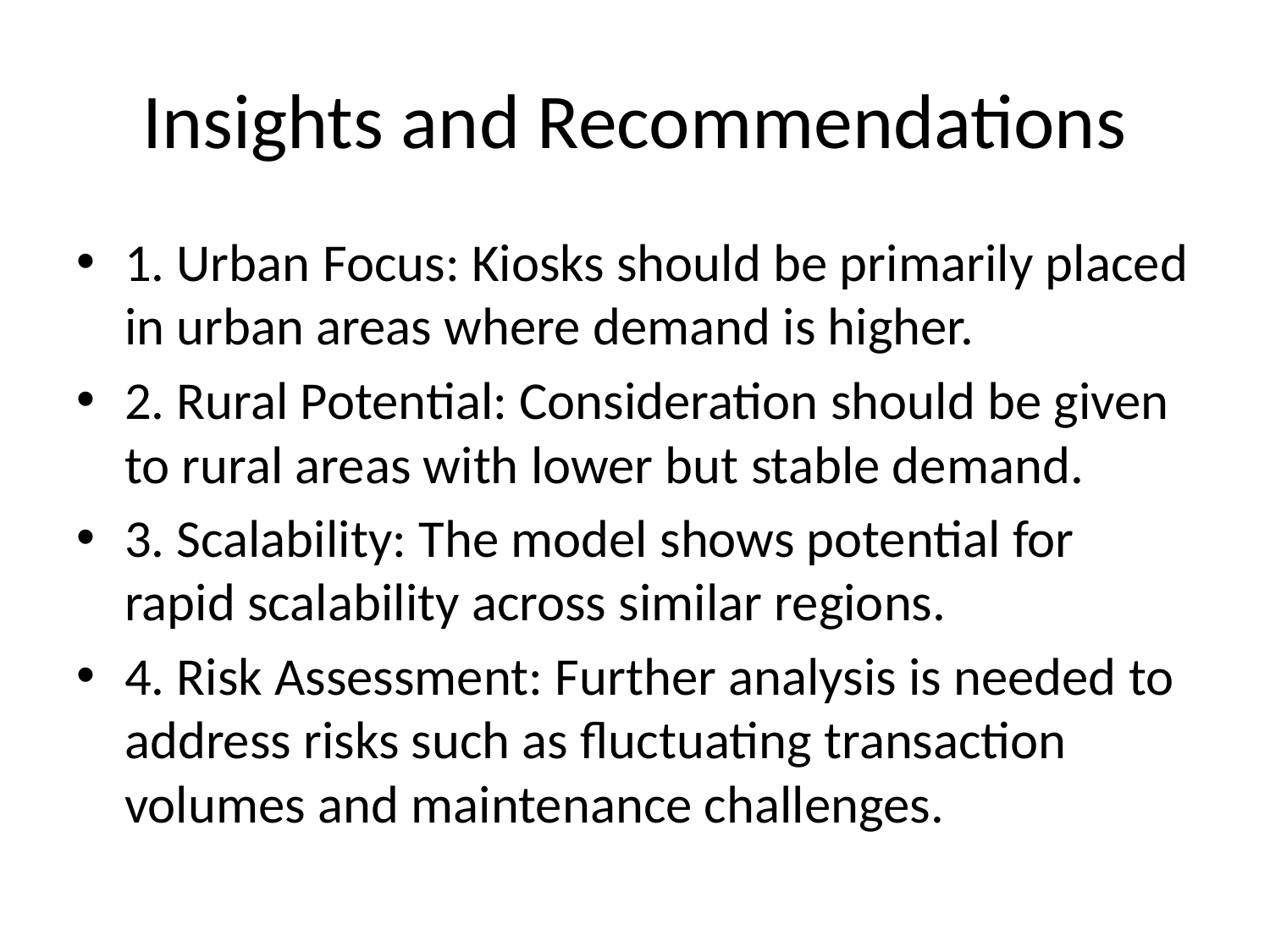

# Insights and Recommendations
1. Urban Focus: Kiosks should be primarily placed in urban areas where demand is higher.
2. Rural Potential: Consideration should be given to rural areas with lower but stable demand.
3. Scalability: The model shows potential for rapid scalability across similar regions.
4. Risk Assessment: Further analysis is needed to address risks such as fluctuating transaction volumes and maintenance challenges.